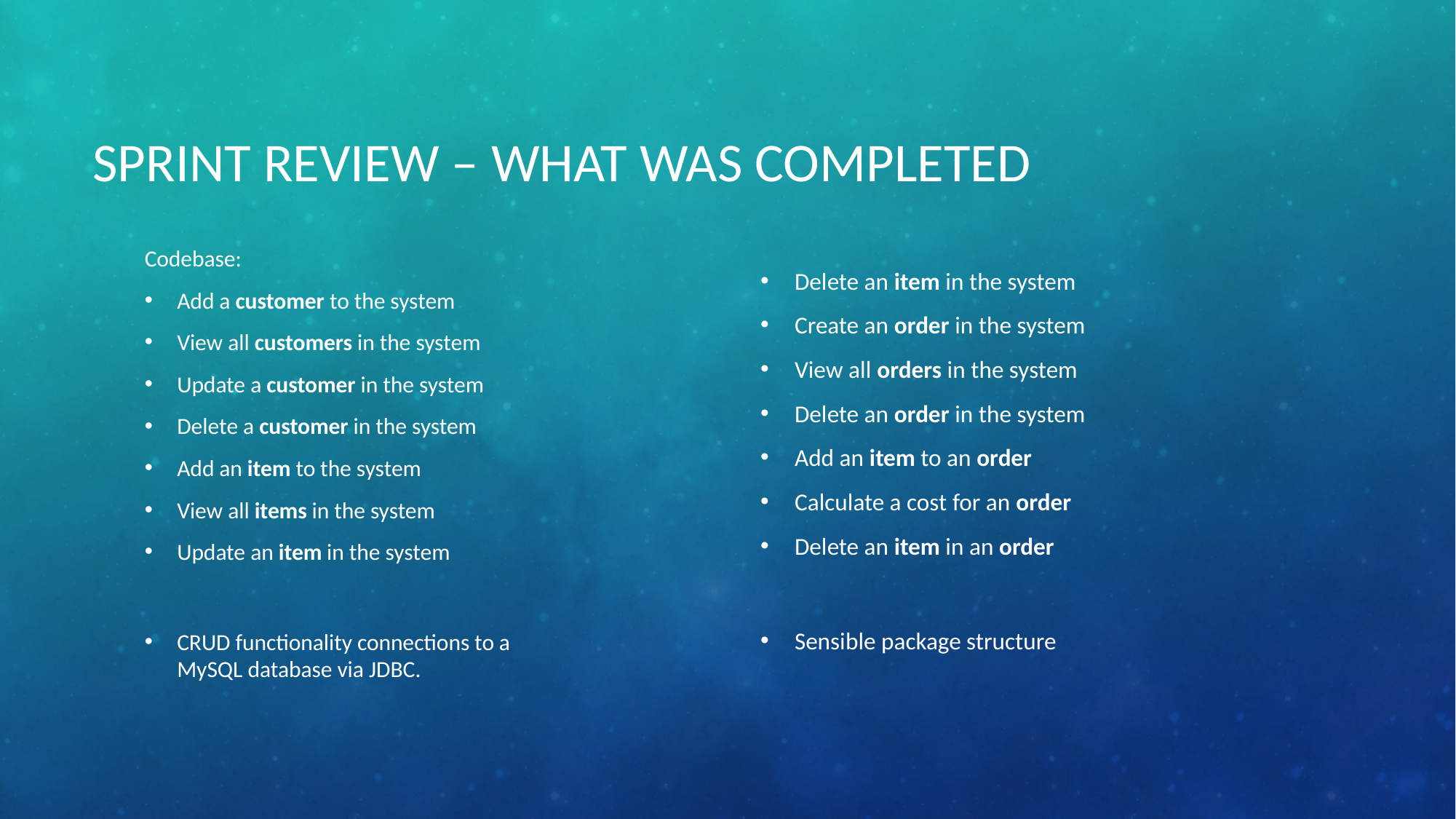

# Sprint review – what was completed

Delete an item in the system
Create an order in the system
View all orders in the system
Delete an order in the system
Add an item to an order
Calculate a cost for an order
Delete an item in an order

Sensible package structure
Codebase:
Add a customer to the system
View all customers in the system
Update a customer in the system
Delete a customer in the system
Add an item to the system
View all items in the system
Update an item in the system

CRUD functionality connections to a MySQL database via JDBC.